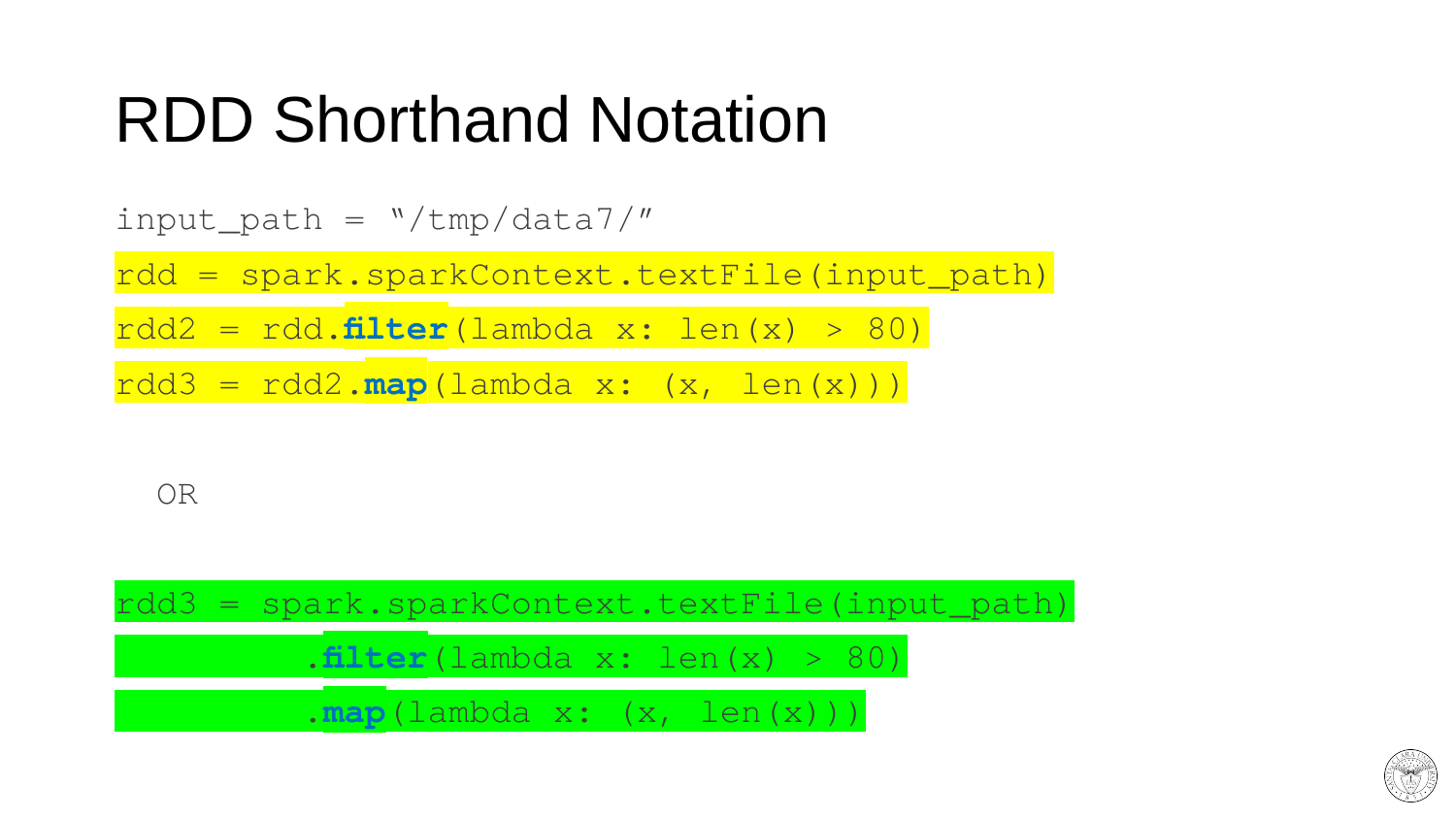

# RDD Shorthand Notation
input_path = “/tmp/data7/”
rdd = spark.sparkContext.textFile(input_path)
rdd2 = rdd.filter(lambda x: len(x) > 80)
rdd3 = rdd2.map(lambda x: (x, len(x)))

  OR

rdd3 = spark.sparkContext.textFile(input_path)
         .filter(lambda x: len(x) > 80)
         .map(lambda x: (x, len(x)))